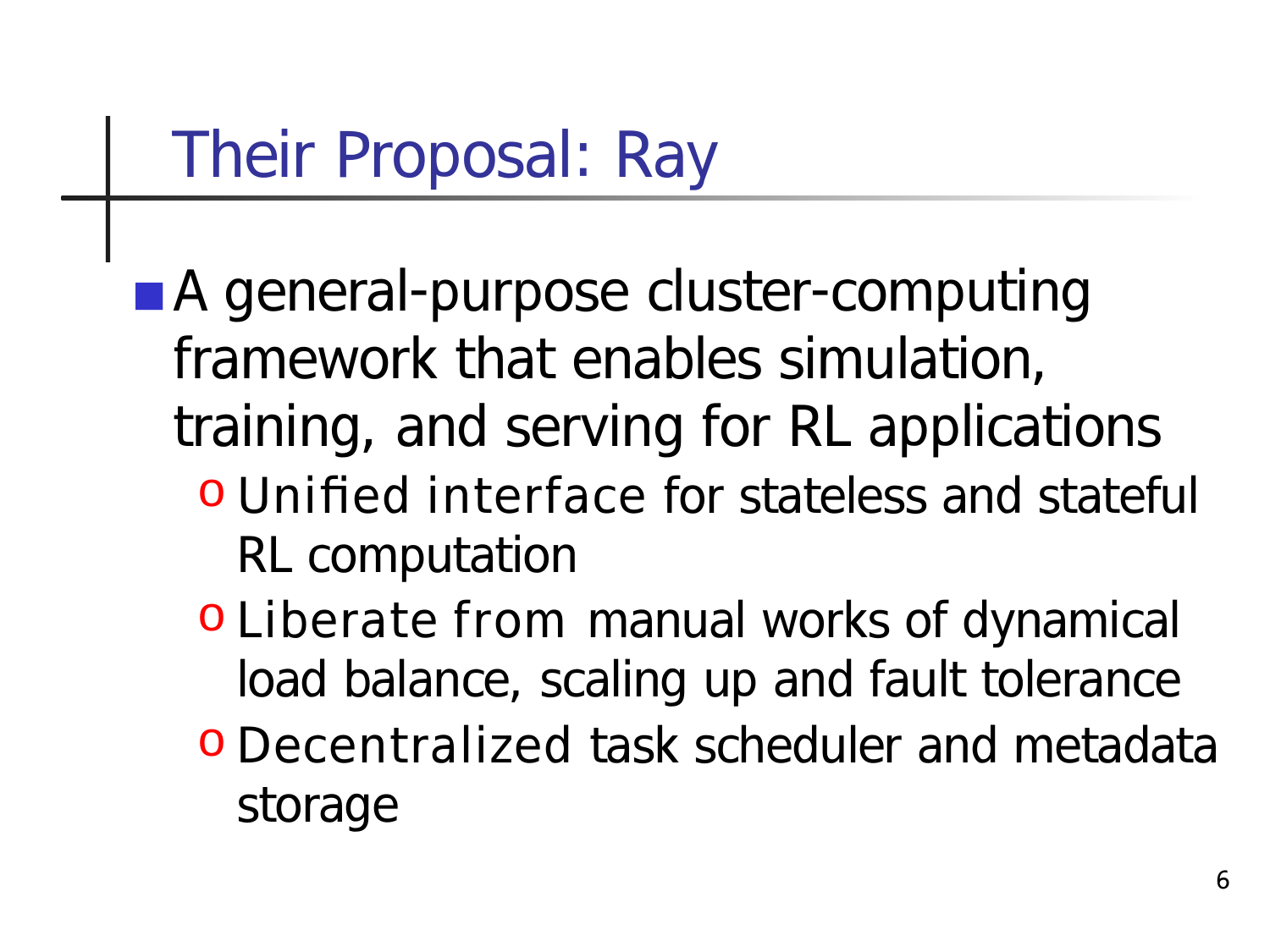

# Their Proposal: Ray
A general-purpose cluster-computing framework that enables simulation, training, and serving for RL applications
Unified interface for stateless and stateful RL computation
Liberate from manual works of dynamical load balance, scaling up and fault tolerance
Decentralized task scheduler and metadata storage
6